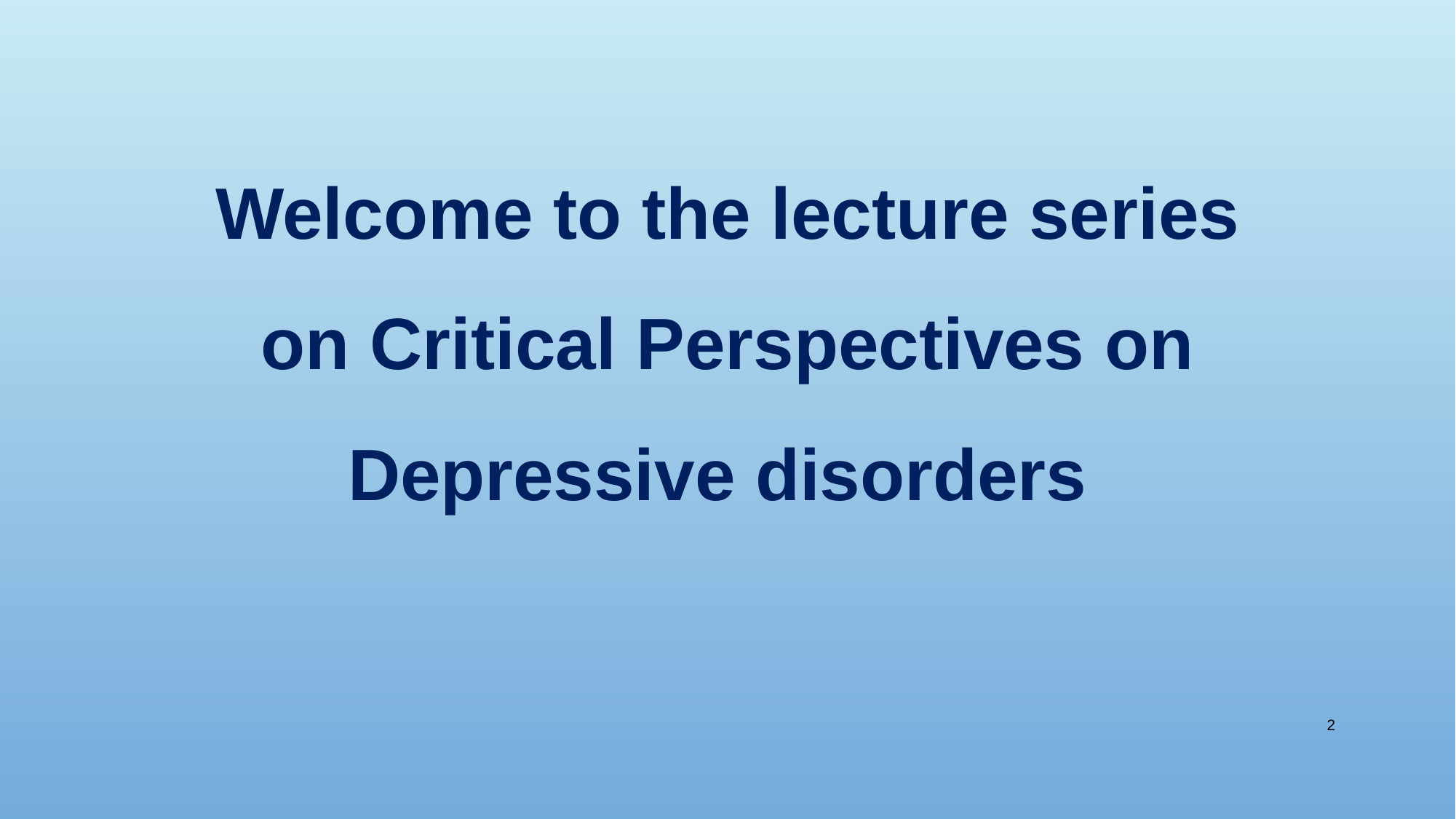

Welcome to the lecture series on Critical Perspectives on Depressive disorders

2